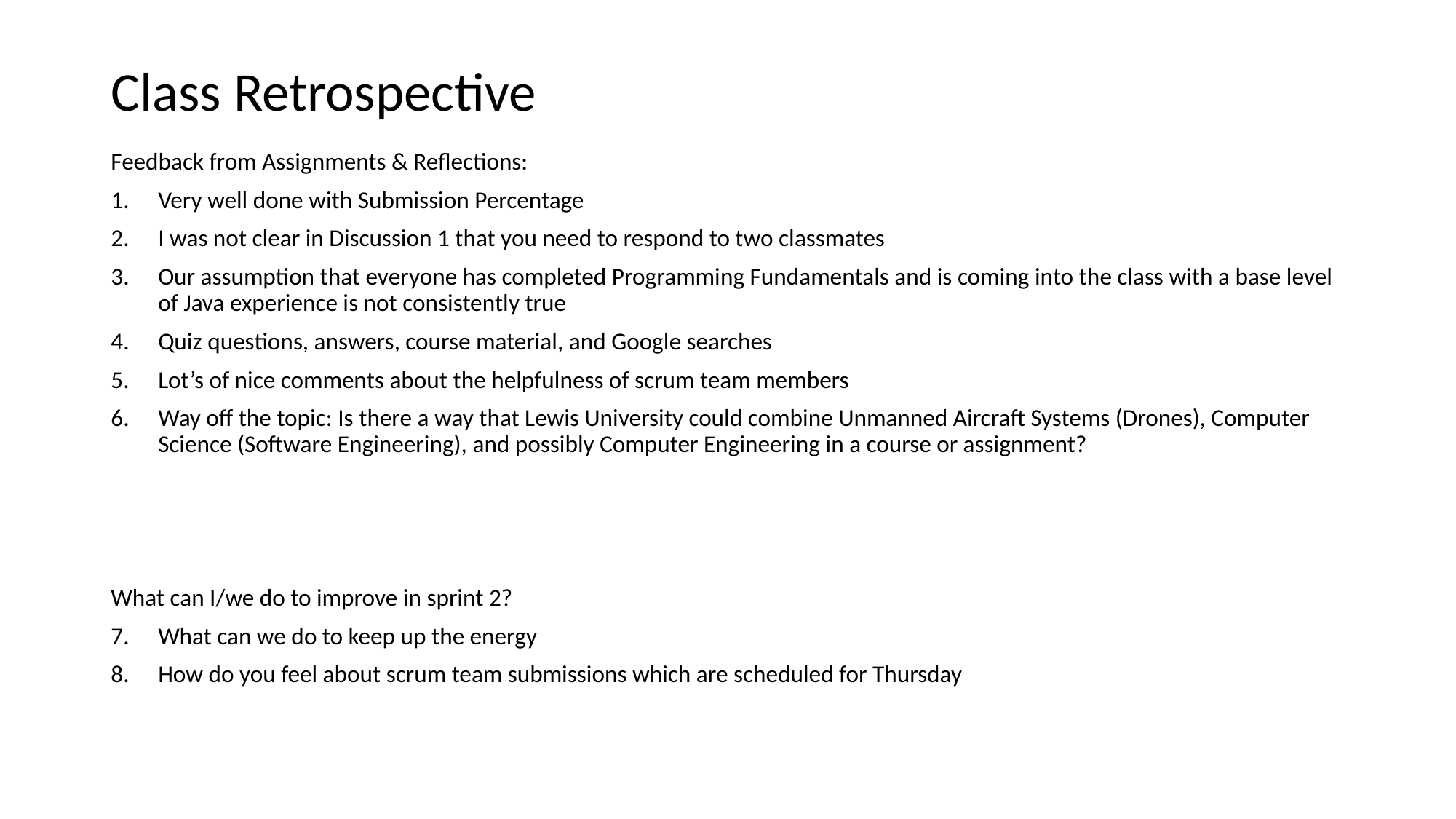

# Class Retrospective
Feedback from Assignments & Reflections:
Very well done with Submission Percentage
I was not clear in Discussion 1 that you need to respond to two classmates
Our assumption that everyone has completed Programming Fundamentals and is coming into the class with a base level of Java experience is not consistently true
Quiz questions, answers, course material, and Google searches
Lot’s of nice comments about the helpfulness of scrum team members
Way off the topic: Is there a way that Lewis University could combine Unmanned Aircraft Systems (Drones), Computer Science (Software Engineering), and possibly Computer Engineering in a course or assignment?

What can I/we do to improve in sprint 2?
What can we do to keep up the energy
How do you feel about scrum team submissions which are scheduled for Thursday